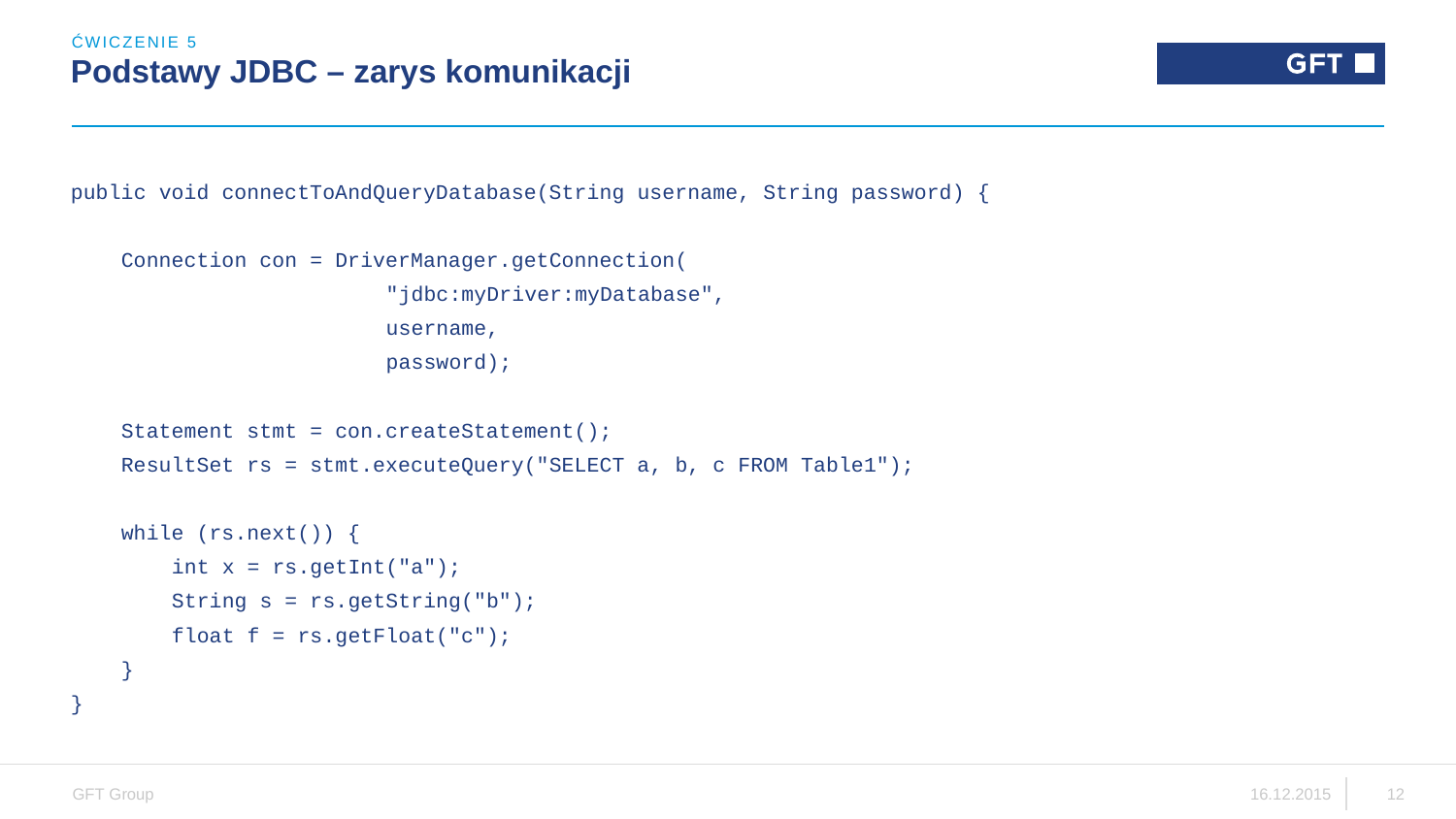

ĆWICZENIE 5
# Podstawy JDBC – zarys komunikacji
public void connectToAndQueryDatabase(String username, String password) {

    Connection con = DriverManager.getConnection(
                         "jdbc:myDriver:myDatabase",
                         username,
                         password);

    Statement stmt = con.createStatement();
    ResultSet rs = stmt.executeQuery("SELECT a, b, c FROM Table1");

    while (rs.next()) {
        int x = rs.getInt("a");
        String s = rs.getString("b");
        float f = rs.getFloat("c");
    }
}